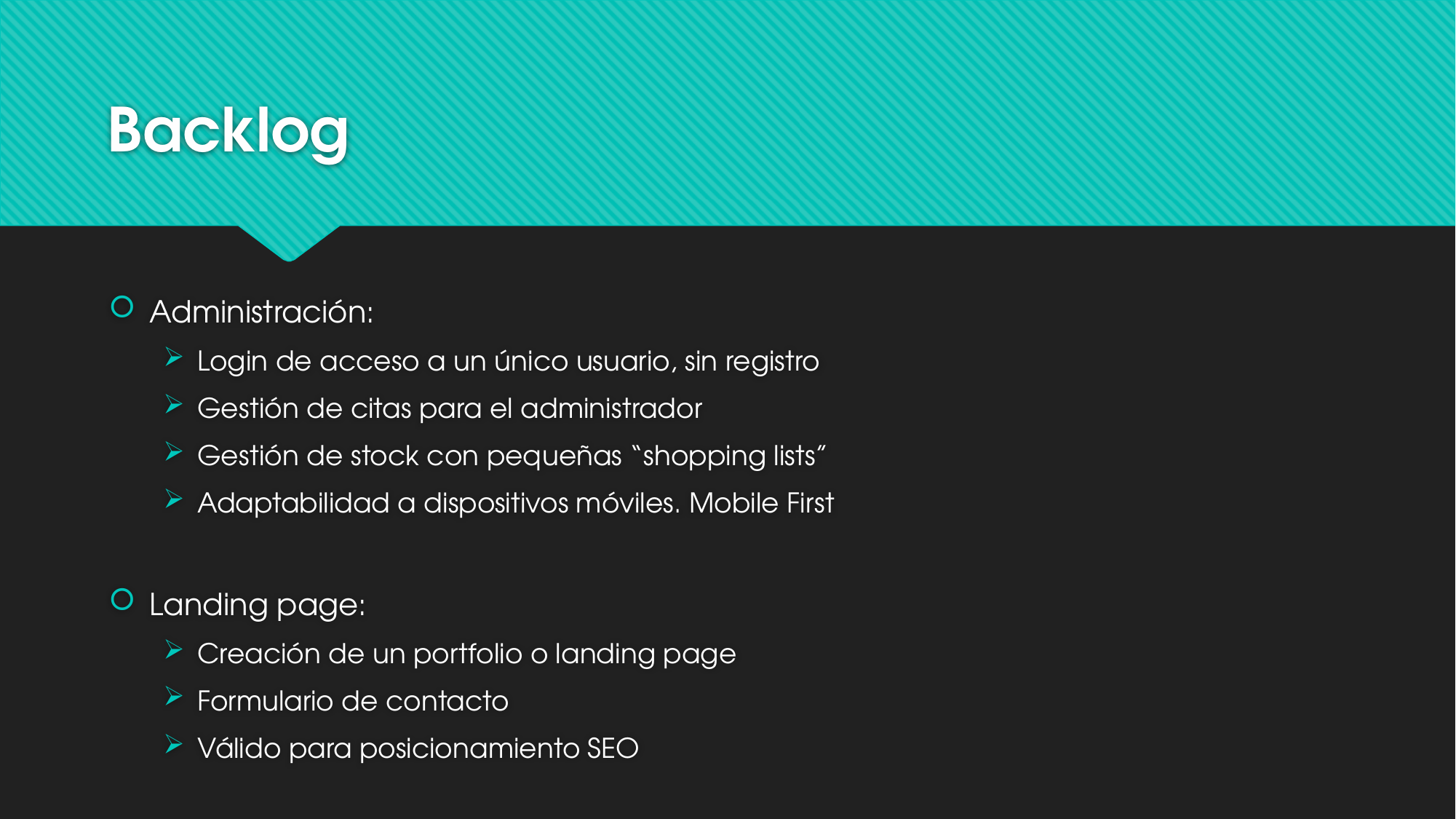

# Backlog
Administración:
Login de acceso a un único usuario, sin registro
Gestión de citas para el administrador
Gestión de stock con pequeñas “shopping lists”
Adaptabilidad a dispositivos móviles. Mobile First

Landing page:
Creación de un portfolio o landing page
Formulario de contacto
Válido para posicionamiento SEO